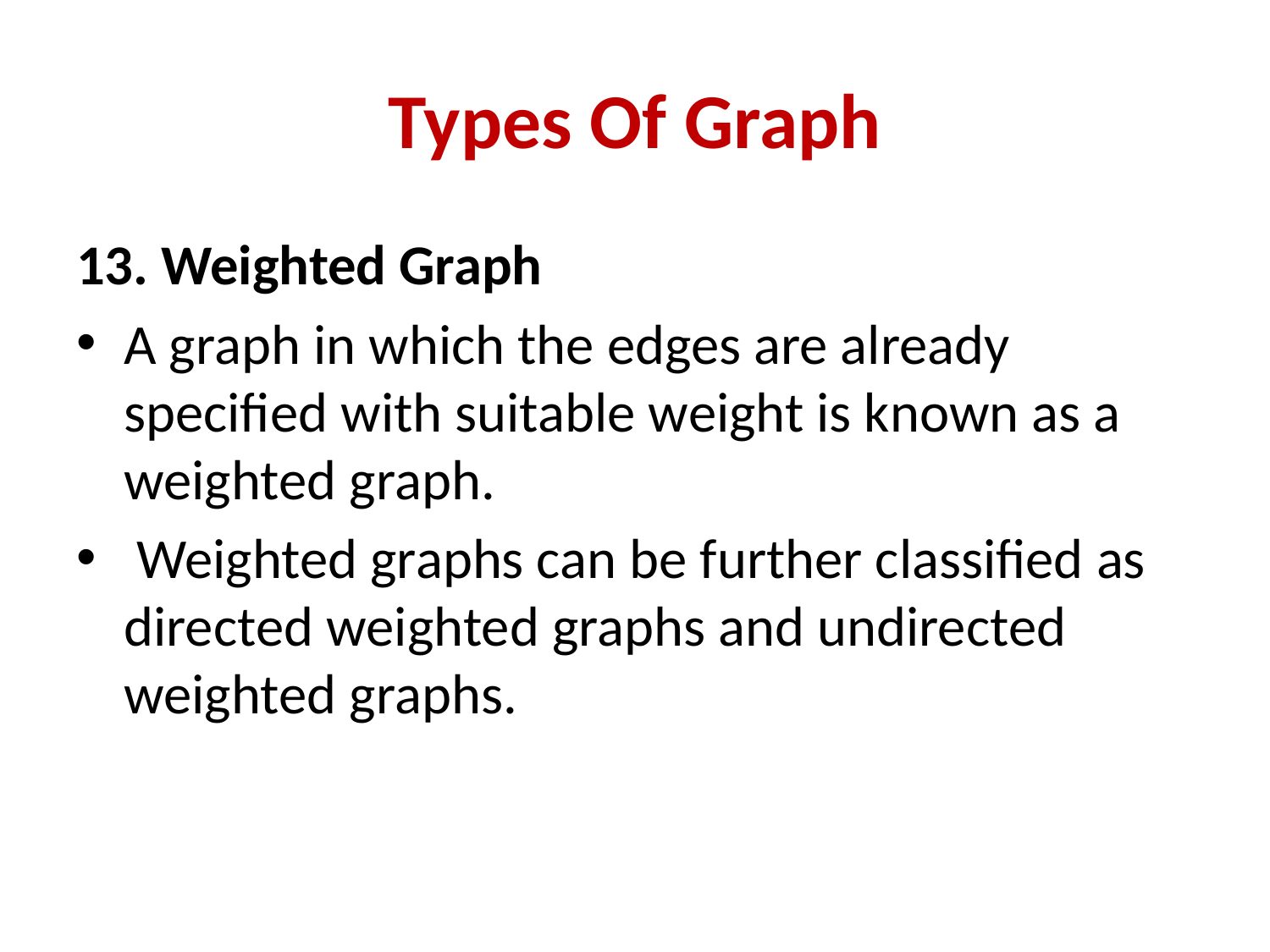

# Types Of Graph
13. Weighted Graph
A graph in which the edges are already specified with suitable weight is known as a weighted graph.
 Weighted graphs can be further classified as directed weighted graphs and undirected weighted graphs.